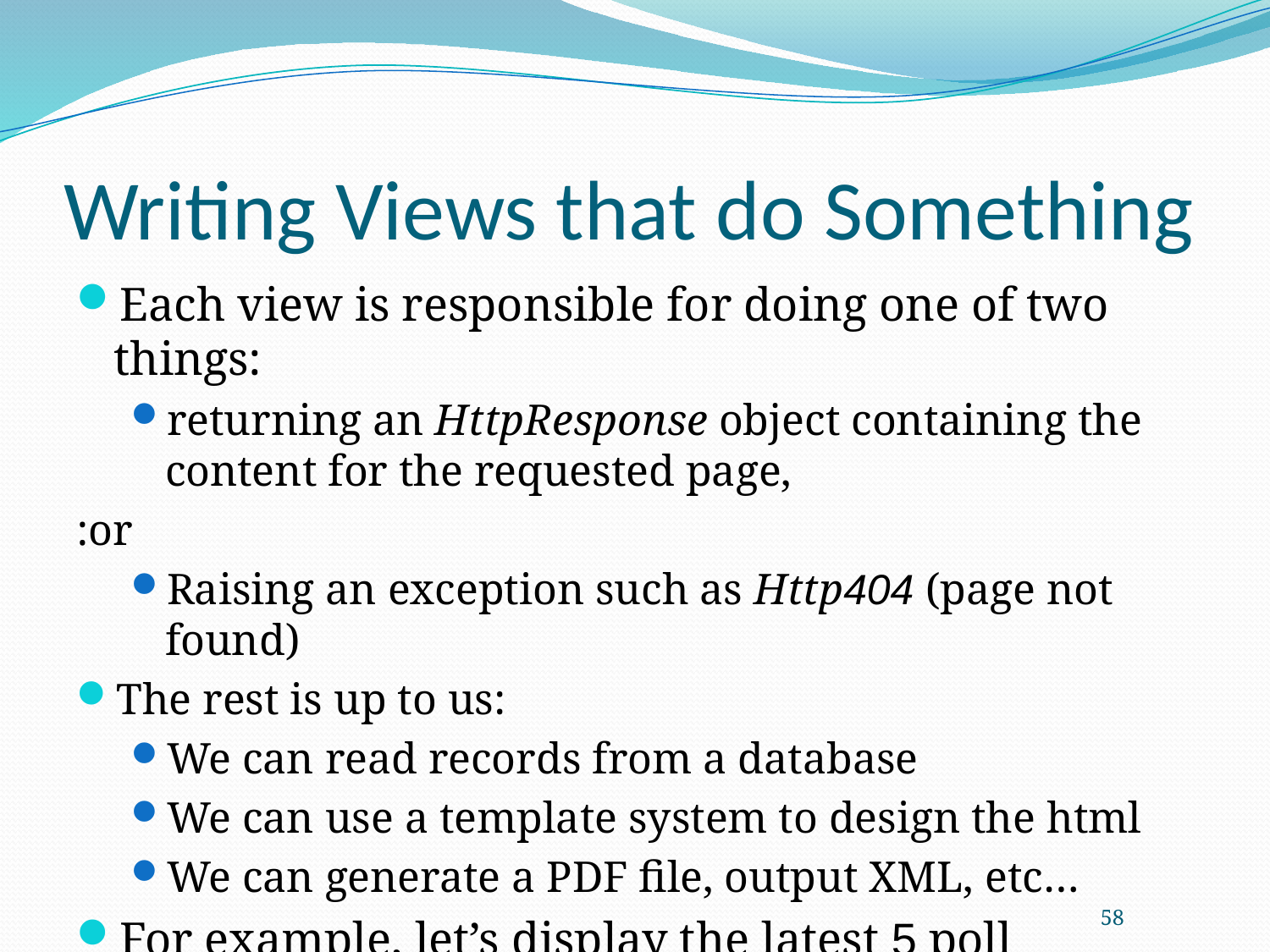

# Writing Views that do Something
Each view is responsible for doing one of two things:
returning an HttpResponse object containing the content for the requested page,
   or:
Raising an exception such as Http404 (page not found)
The rest is up to us:
We can read records from a database
We can use a template system to design the html
We can generate a PDF file, output XML, etc…
For example, let’s display the latest 5 poll questions separated by commas
58